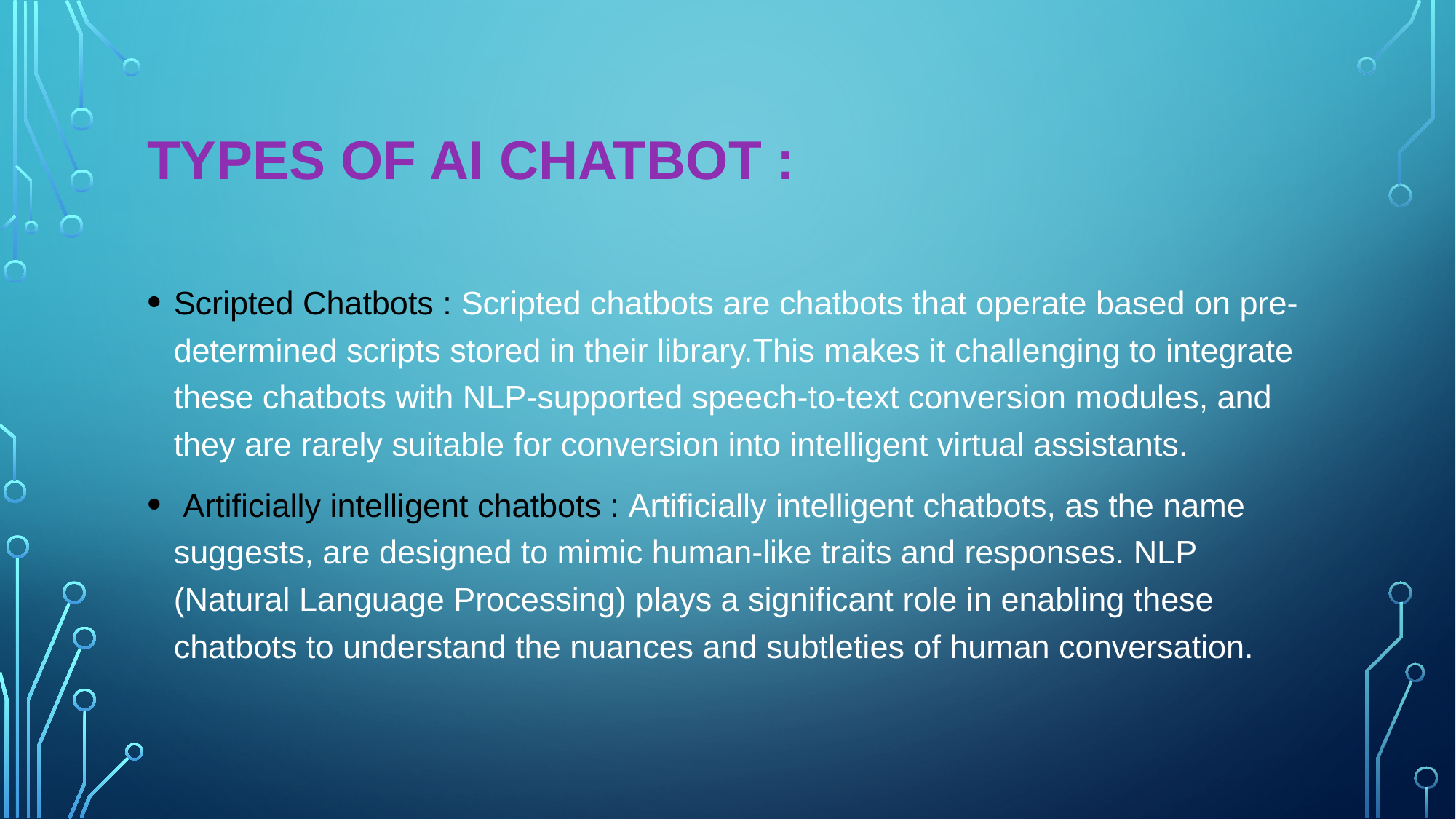

# Types of ai chatbot :
Scripted Chatbots : Scripted chatbots are chatbots that operate based on pre-determined scripts stored in their library.This makes it challenging to integrate these chatbots with NLP-supported speech-to-text conversion modules, and they are rarely suitable for conversion into intelligent virtual assistants.
 Artificially intelligent chatbots : Artificially intelligent chatbots, as the name suggests, are designed to mimic human-like traits and responses. NLP (Natural Language Processing) plays a significant role in enabling these chatbots to understand the nuances and subtleties of human conversation.